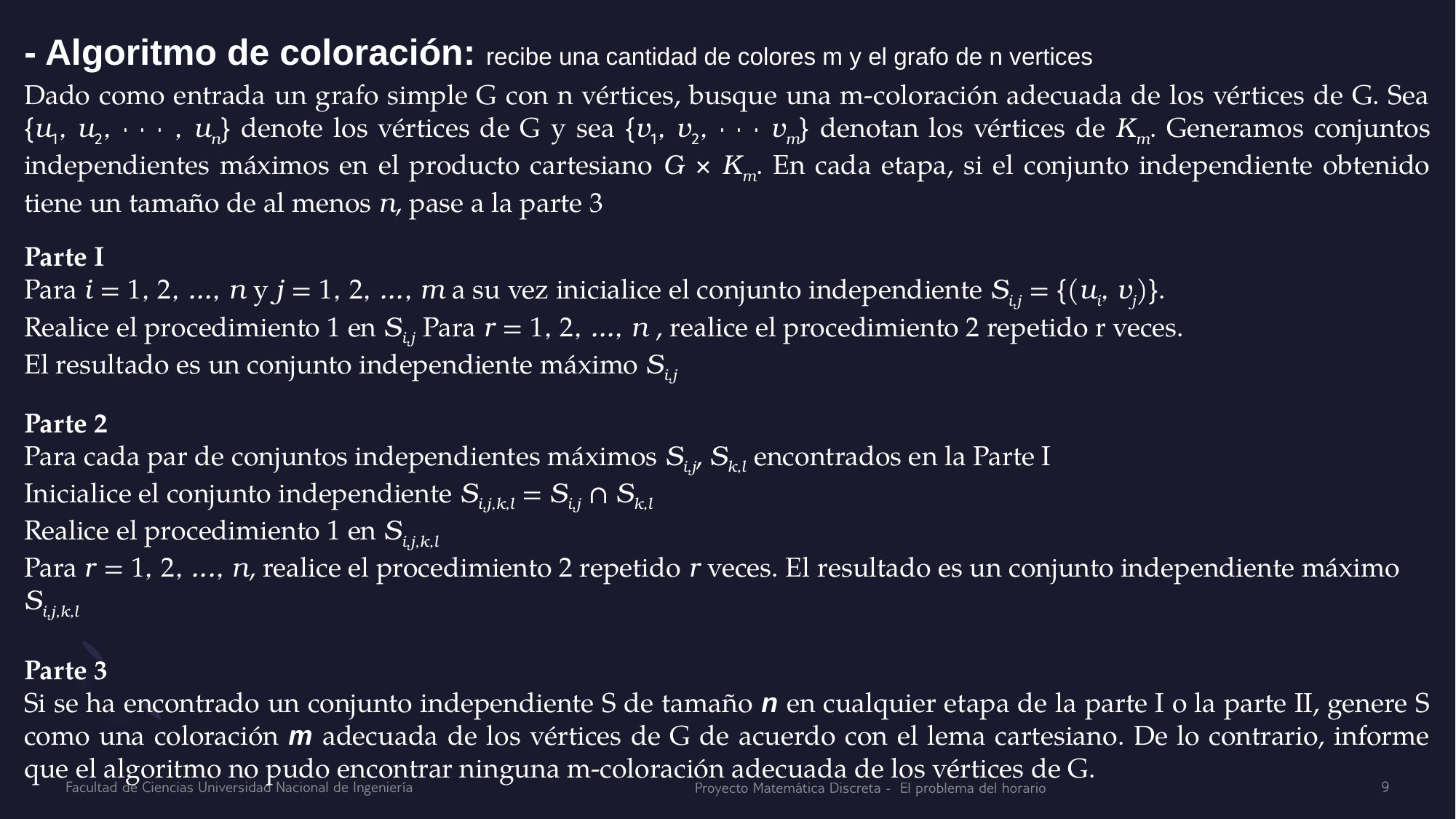

- Algoritmo de coloración: recibe una cantidad de colores m y el grafo de n vertices
Dado como entrada un grafo simple G con n vértices, busque una m-coloración adecuada de los vértices de G. Sea {u1, u2, · · · , un} denote los vértices de G y sea {v1, v2, · · · vm} denotan los vértices de Km. Generamos conjuntos independientes máximos en el producto cartesiano G × Km. En cada etapa, si el conjunto independiente obtenido tiene un tamaño de al menos n, pase a la parte 3

Parte I
Para i = 1, 2, ..., n y j = 1, 2, ..., m a su vez inicialice el conjunto independiente Si,j = {(ui, vj)}.
Realice el procedimiento 1 en Si,j Para r = 1, 2, ..., n , realice el procedimiento 2 repetido r veces.
El resultado es un conjunto independiente máximo Si,j

Parte 2
Para cada par de conjuntos independientes máximos Si,j, Sk,l encontrados en la Parte I
Inicialice el conjunto independiente Si,j,k,l = Si,j ∩ Sk,l
Realice el procedimiento 1 en Si,j,k,l
Para r = 1, 2, ..., n, realice el procedimiento 2 repetido r veces. El resultado es un conjunto independiente máximo Si,j,k,l

Parte 3
Si se ha encontrado un conjunto independiente S de tamaño n en cualquier etapa de la parte I o la parte II, genere S como una coloración m adecuada de los vértices de G de acuerdo con el lema cartesiano. De lo contrario, informe que el algoritmo no pudo encontrar ninguna m-coloración adecuada de los vértices de G.

Facultad de Ciencias Universidad Nacional de Ingeniería
9
Proyecto Matemática Discreta -  El problema del horario